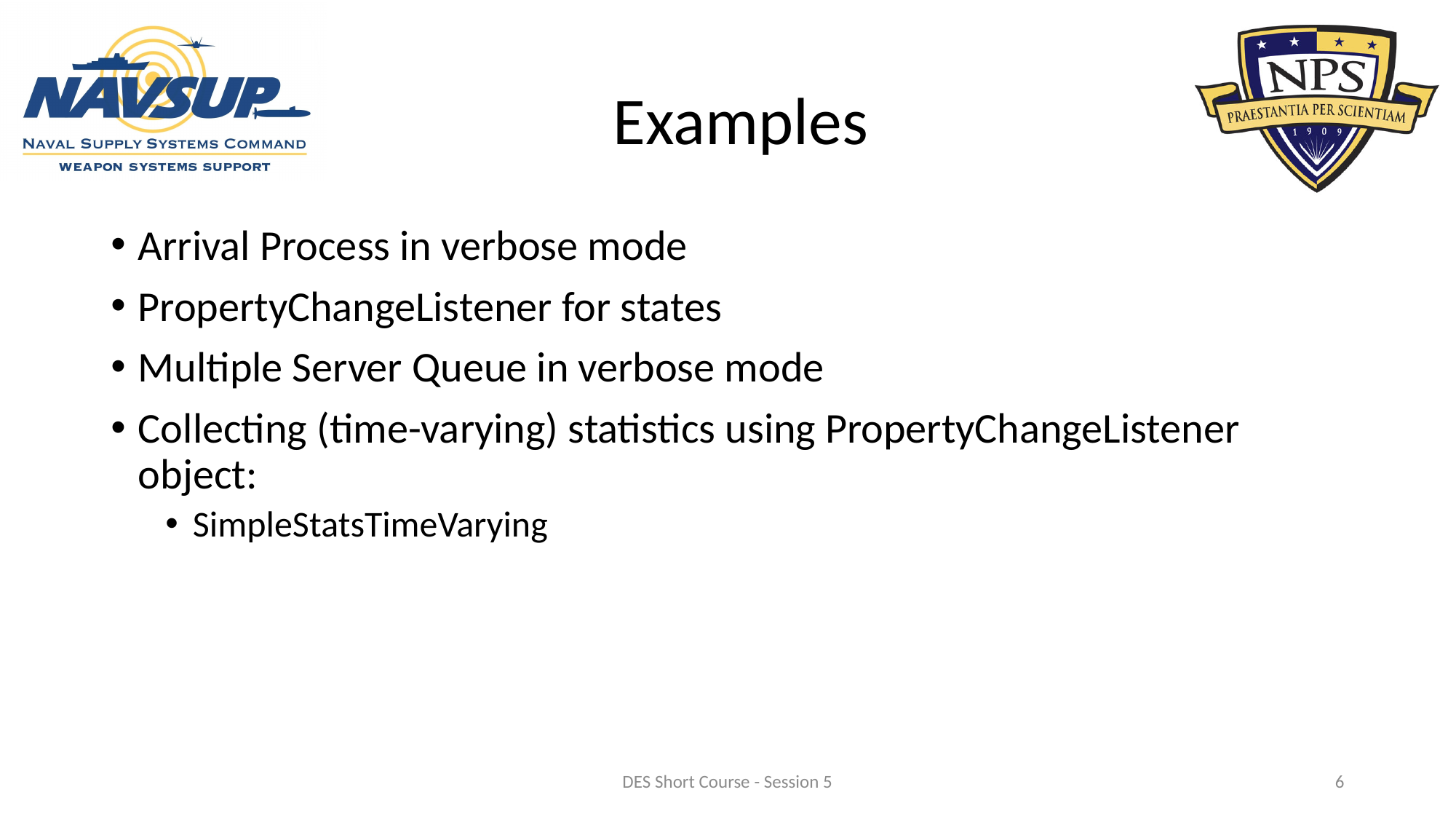

# Examples
Arrival Process in verbose mode
PropertyChangeListener for states
Multiple Server Queue in verbose mode
Collecting (time-varying) statistics using PropertyChangeListener object:
SimpleStatsTimeVarying
DES Short Course - Session 5
6